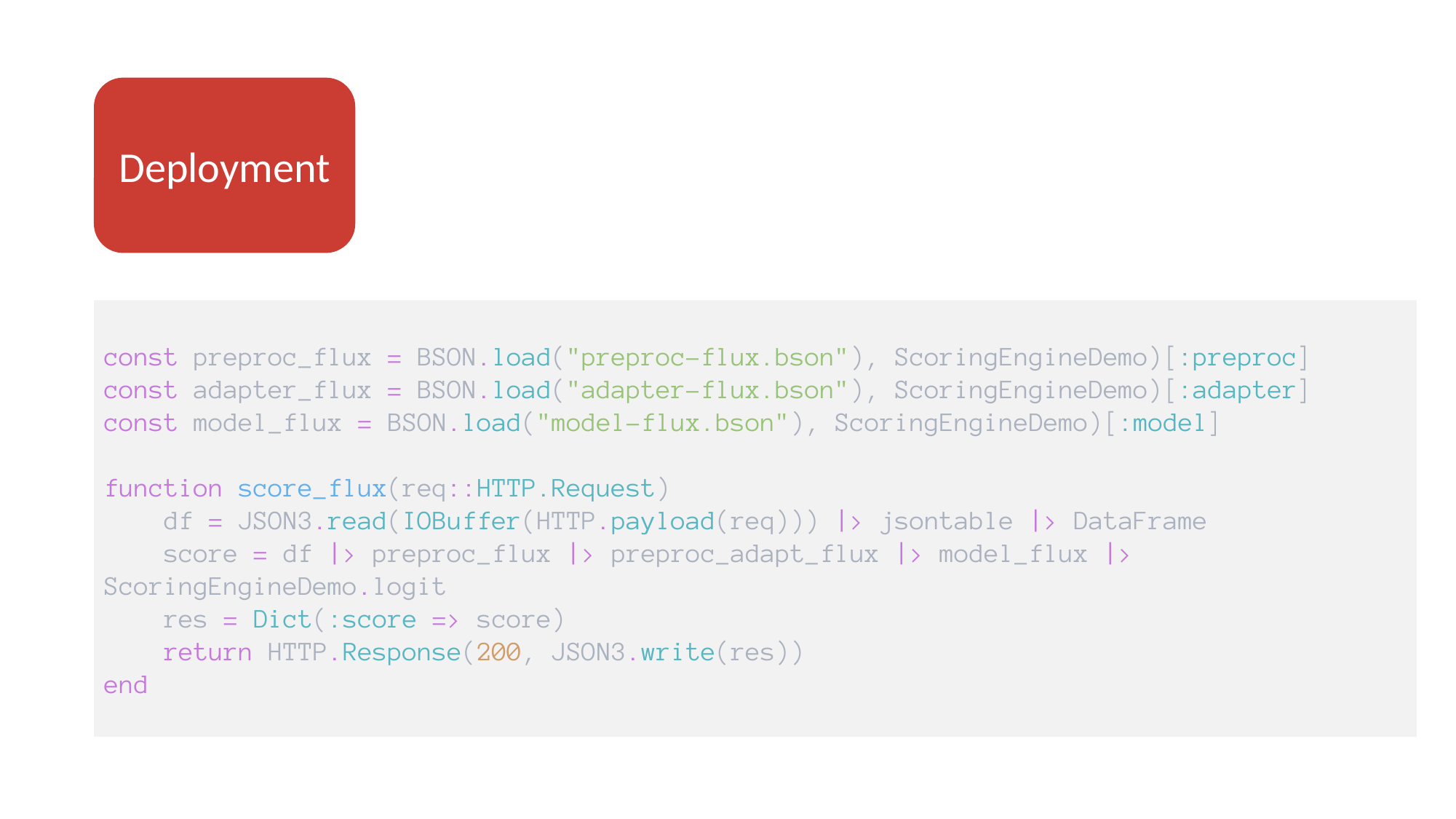

Deployment

const preproc_flux = BSON.load("preproc-flux.bson"), ScoringEngineDemo)[:preproc]
const adapter_flux = BSON.load("adapter-flux.bson"), ScoringEngineDemo)[:adapter]
const model_flux = BSON.load("model-flux.bson"), ScoringEngineDemo)[:model]

function score_flux(req::HTTP.Request)
    df = JSON3.read(IOBuffer(HTTP.payload(req))) |> jsontable |> DataFrame
    score = df |> preproc_flux |> preproc_adapt_flux |> model_flux |> 	ScoringEngineDemo.logit
    res = Dict(:score => score)
    return HTTP.Response(200, JSON3.write(res))
end